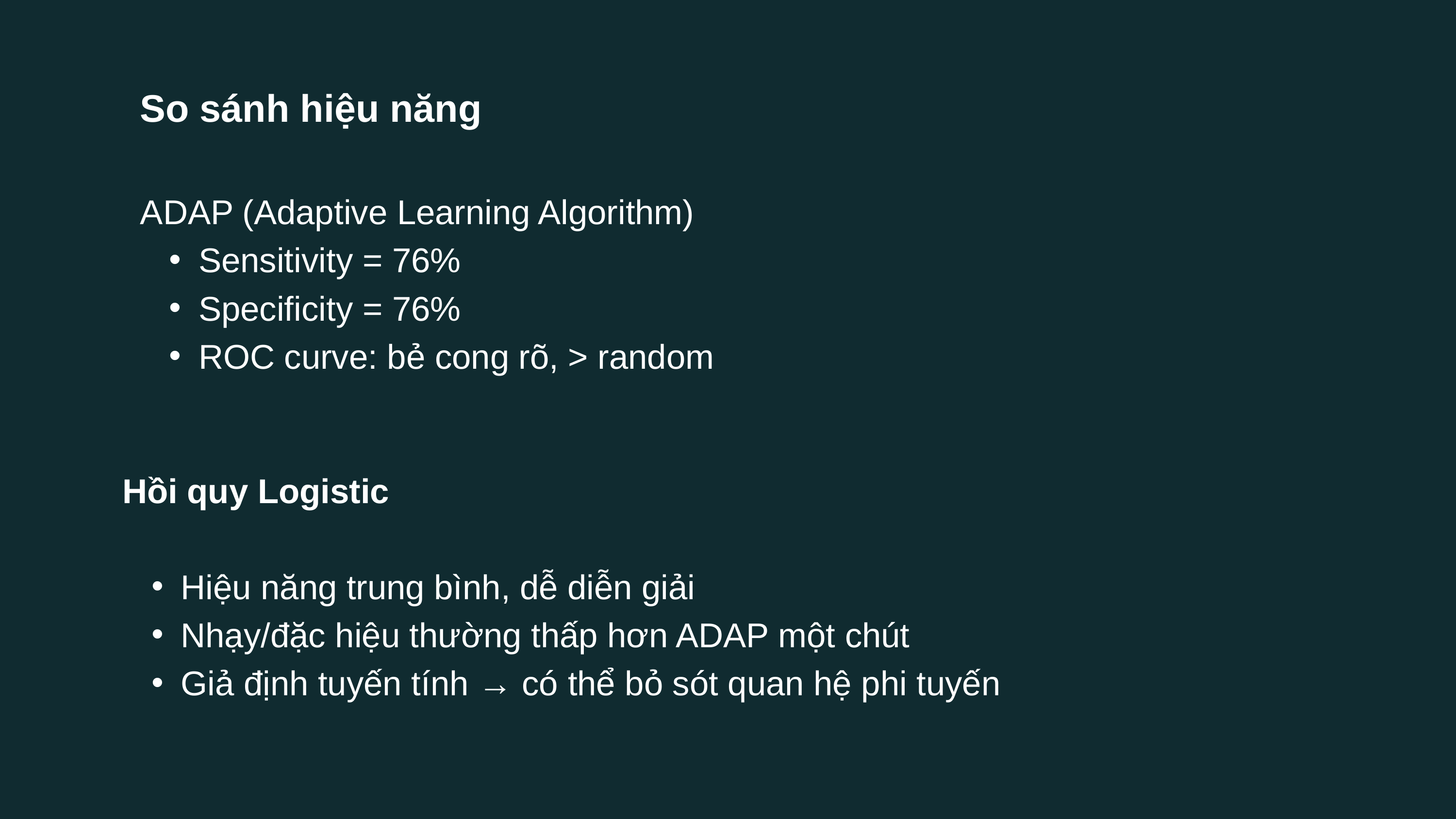

So sánh hiệu năng

ADAP (Adaptive Learning Algorithm)
Sensitivity = 76%
Specificity = 76%
ROC curve: bẻ cong rõ, > random

Hồi quy Logistic

Hiệu năng trung bình, dễ diễn giải
Nhạy/đặc hiệu thường thấp hơn ADAP một chút
Giả định tuyến tính → có thể bỏ sót quan hệ phi tuyến